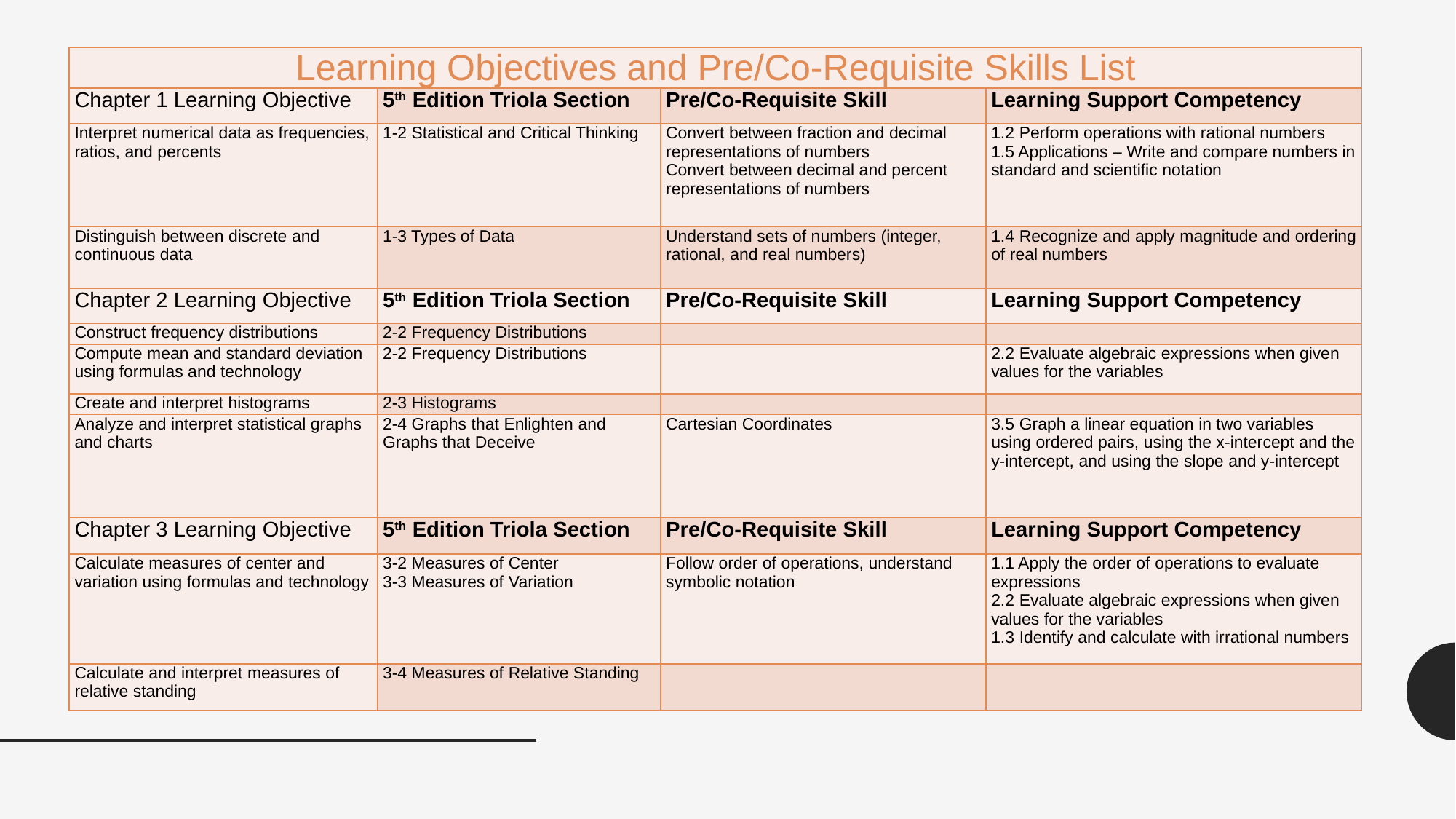

| Learning Objectives and Pre/Co-Requisite Skills List |  |  |  |
| --- | --- | --- | --- |
| Chapter 1 Learning Objective | 5th Edition Triola Section | Pre/Co-Requisite Skill | Learning Support Competency |
| Interpret numerical data as frequencies, ratios, and percents | 1-2 Statistical and Critical Thinking | Convert between fraction and decimal representations of numbers Convert between decimal and percent representations of numbers | 1.2 Perform operations with rational numbers 1.5 Applications – Write and compare numbers in standard and scientific notation |
| Distinguish between discrete and continuous data | 1-3 Types of Data | Understand sets of numbers (integer, rational, and real numbers) | 1.4 Recognize and apply magnitude and ordering of real numbers |
| Chapter 2 Learning Objective | 5th Edition Triola Section | Pre/Co-Requisite Skill | Learning Support Competency |
| Construct frequency distributions | 2-2 Frequency Distributions |  |  |
| Compute mean and standard deviation using formulas and technology | 2-2 Frequency Distributions |  | 2.2 Evaluate algebraic expressions when given values for the variables |
| Create and interpret histograms | 2-3 Histograms |  |  |
| Analyze and interpret statistical graphs and charts | 2-4 Graphs that Enlighten and Graphs that Deceive | Cartesian Coordinates | 3.5 Graph a linear equation in two variables using ordered pairs, using the x-intercept and the y-intercept, and using the slope and y-intercept |
| Chapter 3 Learning Objective | 5th Edition Triola Section | Pre/Co-Requisite Skill | Learning Support Competency |
| Calculate measures of center and variation using formulas and technology | 3-2 Measures of Center 3-3 Measures of Variation | Follow order of operations, understand symbolic notation | 1.1 Apply the order of operations to evaluate expressions 2.2 Evaluate algebraic expressions when given values for the variables 1.3 Identify and calculate with irrational numbers |
| Calculate and interpret measures of relative standing | 3-4 Measures of Relative Standing |  |  |